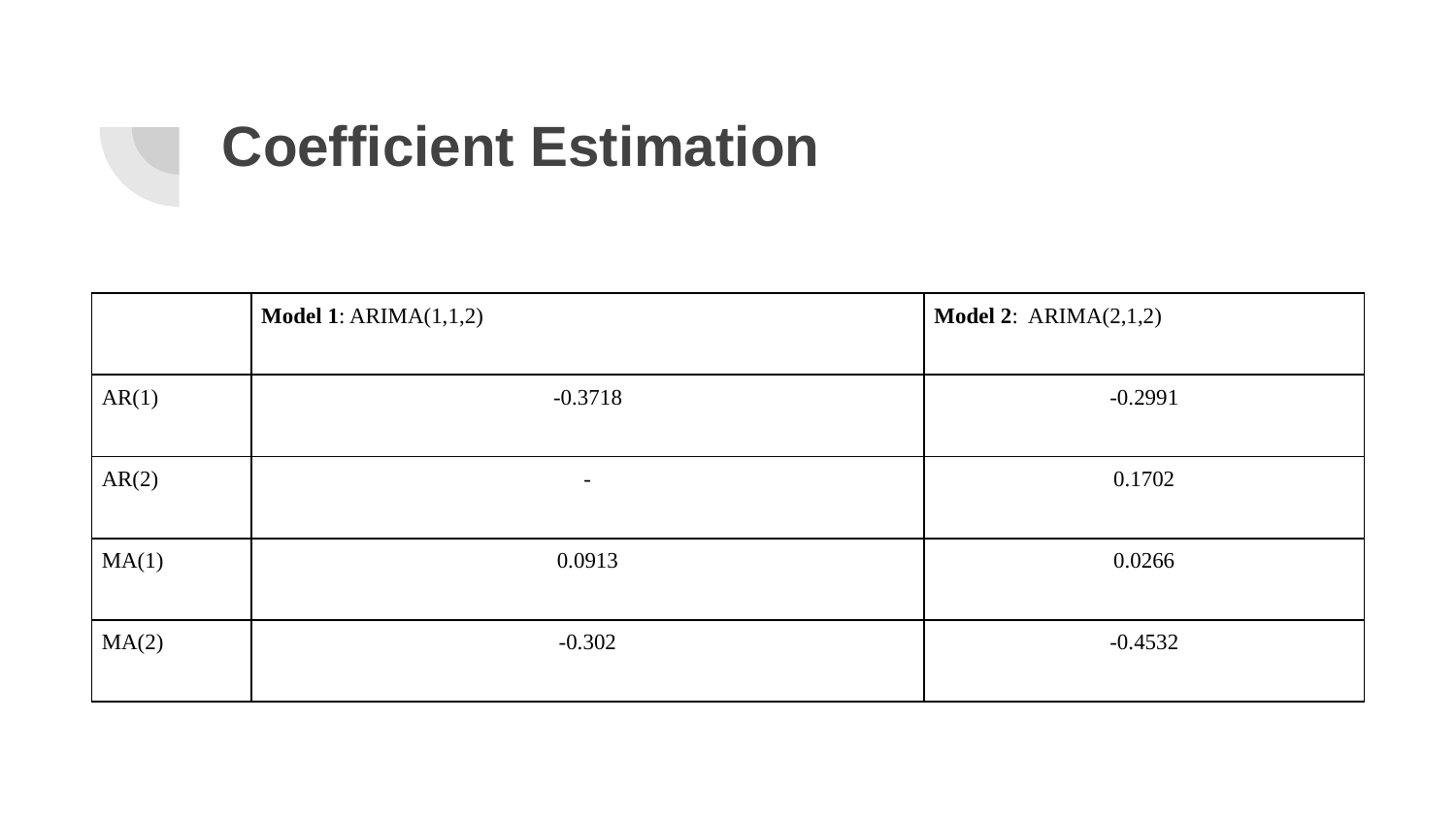

# Coefficient Estimation
|  | Model 1: ARIMA(1,1,2) | Model 2: ARIMA(2,1,2) |
| --- | --- | --- |
| AR(1) | -0.3718 | -0.2991 |
| AR(2) | - | 0.1702 |
| MA(1) | 0.0913 | 0.0266 |
| MA(2) | -0.302 | -0.4532 |